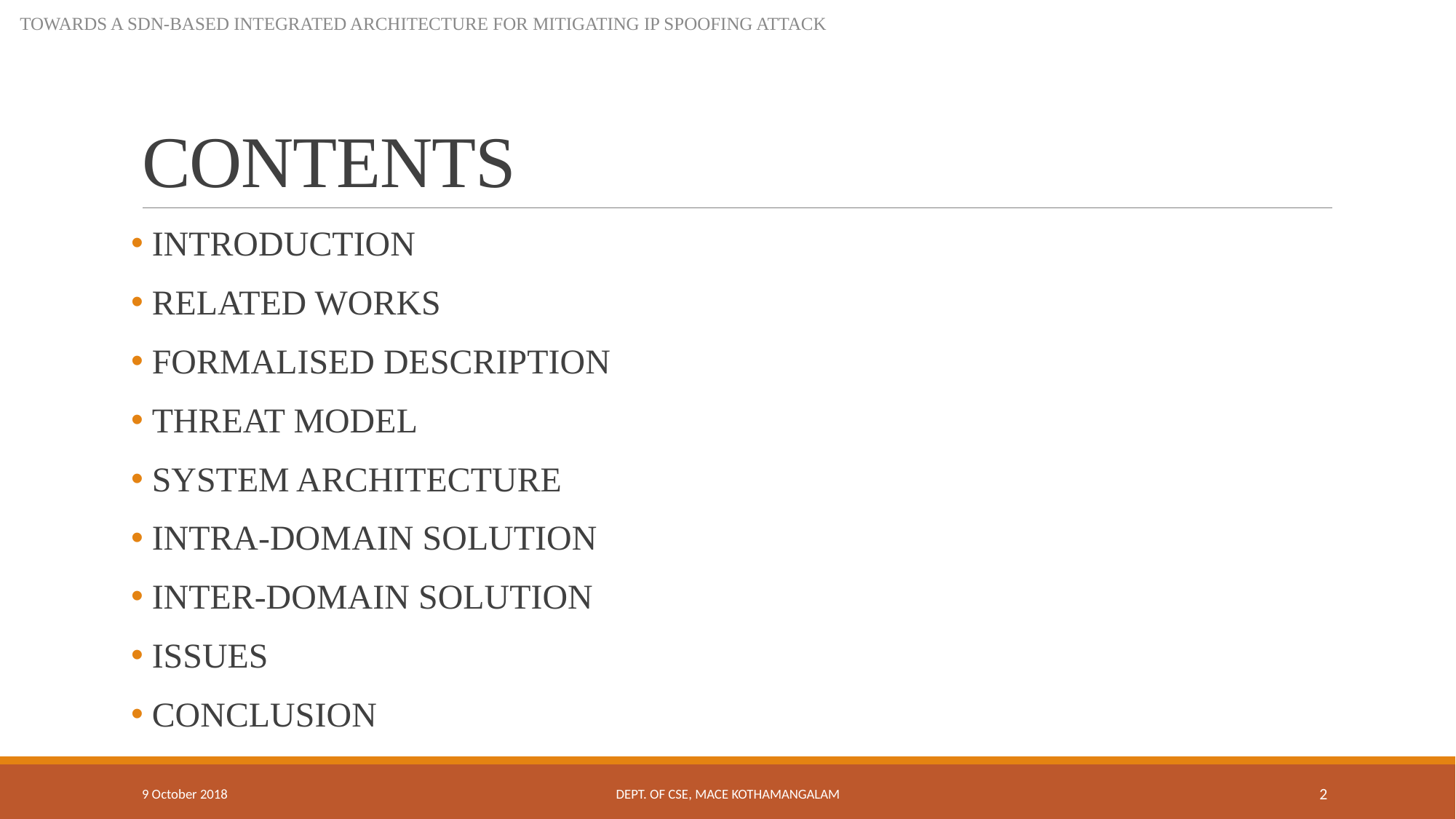

TOWARDS A SDN-BASED INTEGRATED ARCHITECTURE FOR MITIGATING IP SPOOFING ATTACK
# CONTENTS
 INTRODUCTION
 RELATED WORKS
 FORMALISED DESCRIPTION
 THREAT MODEL
 SYSTEM ARCHITECTURE
 INTRA-DOMAIN SOLUTION
 INTER-DOMAIN SOLUTION
 ISSUES
 CONCLUSION
9 October 2018
Dept. of CSE, MACE Kothamangalam
2